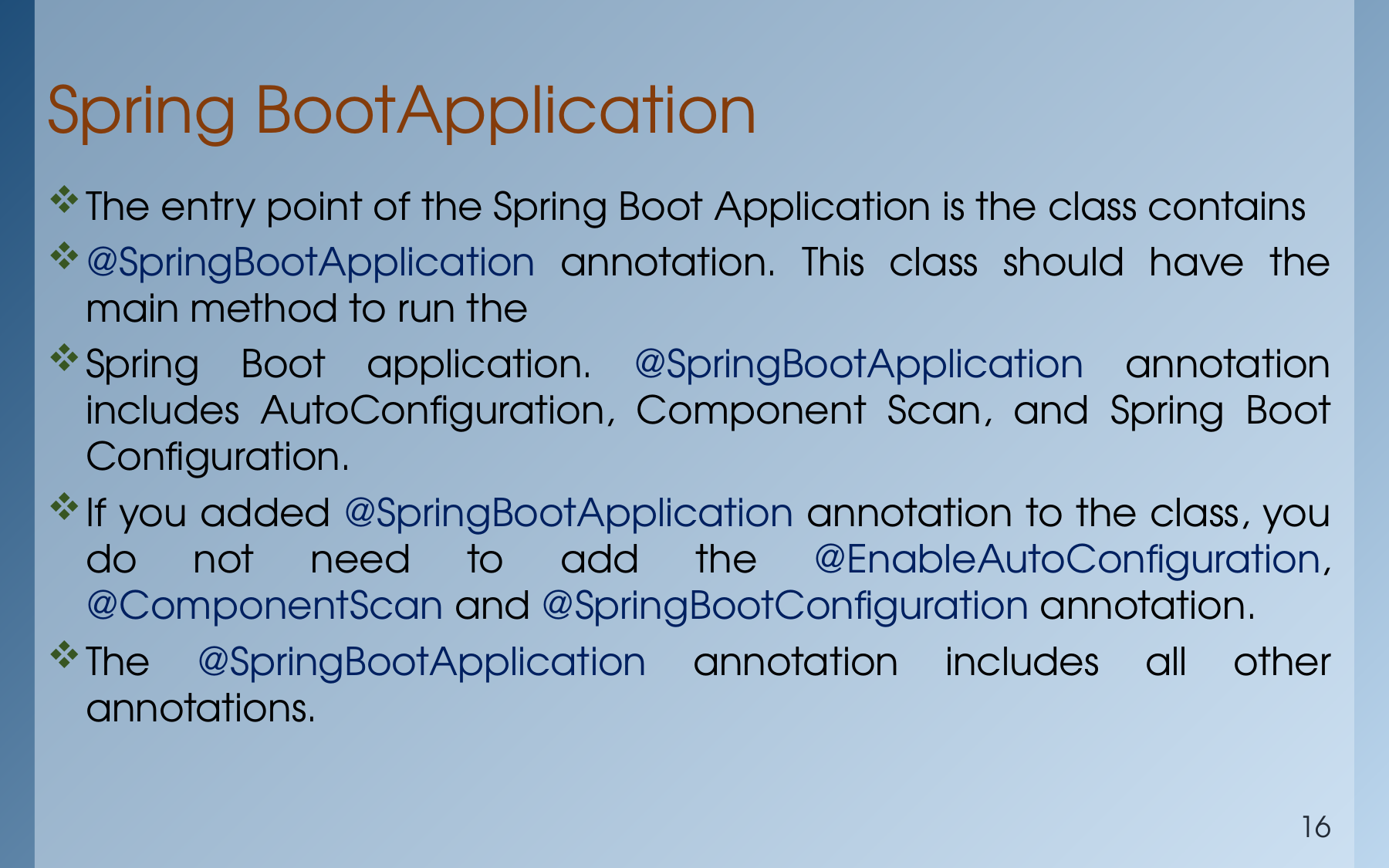

# Spring BootApplication
The entry point of the Spring Boot Application is the class contains
@SpringBootApplication annotation. This class should have the main method to run the
Spring Boot application. @SpringBootApplication annotation includes AutoConfiguration, Component Scan, and Spring Boot Configuration.
If you added @SpringBootApplication annotation to the class, you do not need to add the @EnableAutoConfiguration, @ComponentScan and @SpringBootConfiguration annotation.
The @SpringBootApplication annotation includes all other annotations.
16